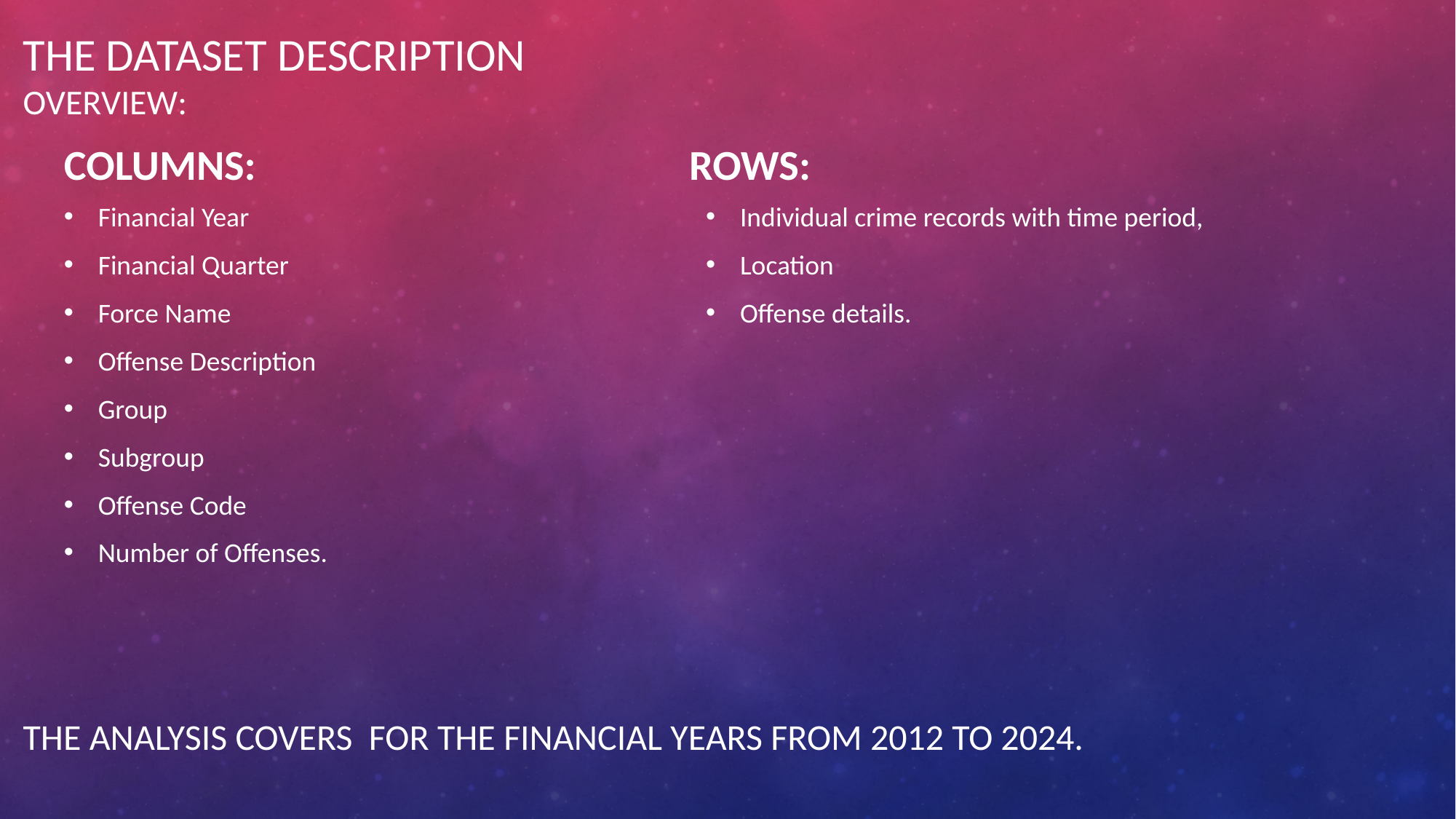

The Dataset Description
Overview:
ROWS:
COLUMNS:
Financial Year
Financial Quarter
Force Name
Offense Description
Group
Subgroup
Offense Code
Number of Offenses.
Individual crime records with time period,
Location
Offense details.
# The analysis covers  FOR THE financial years FROM 2012 TO 2024.